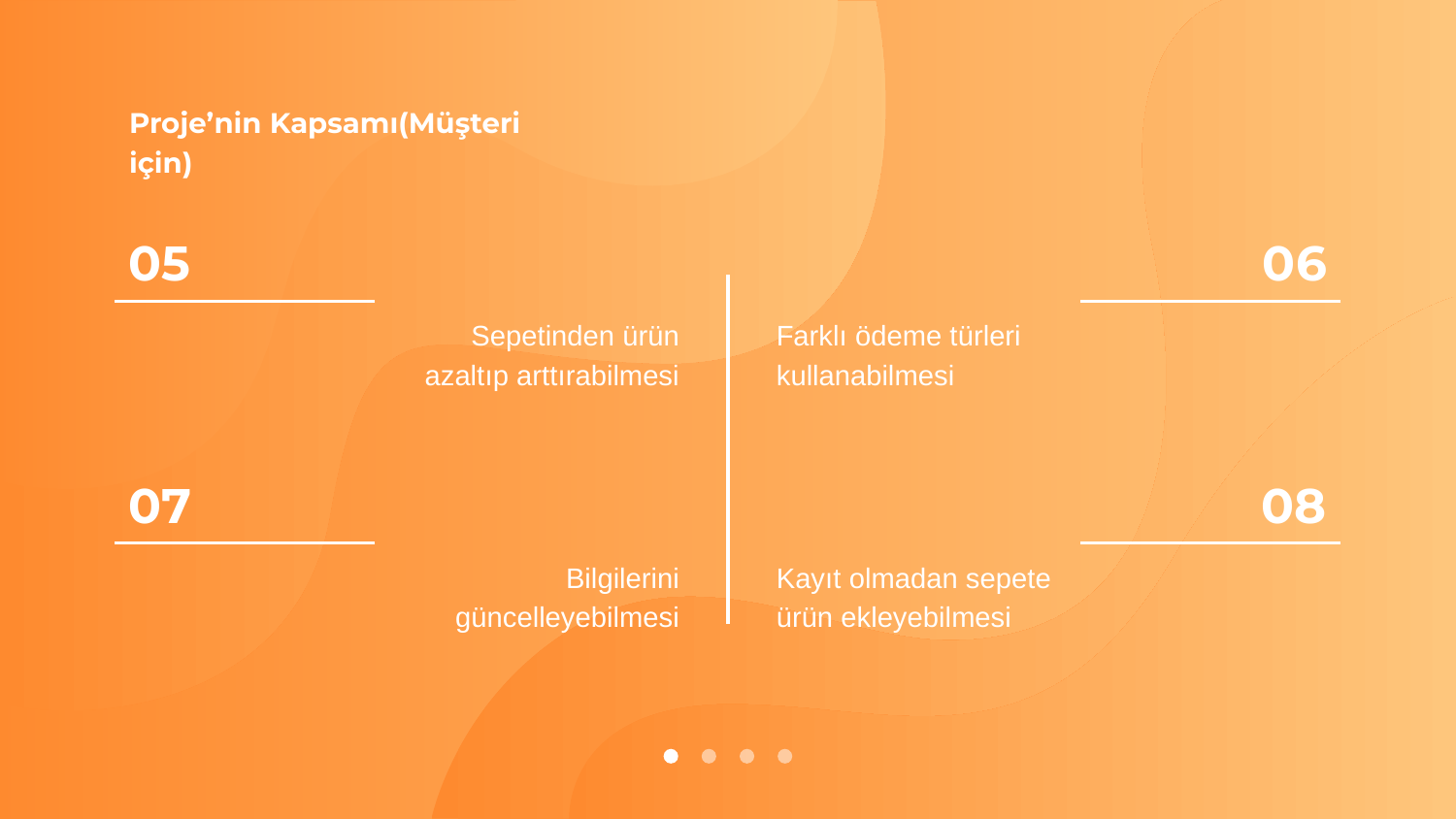

Proje’nin Kapsamı(Müşteri için)
05
06

#
Farklı ödeme türleri kullanabilmesi
Sepetinden ürün azaltıp arttırabilmesi
07
08

Bilgilerini güncelleyebilmesi
Kayıt olmadan sepete ürün ekleyebilmesi